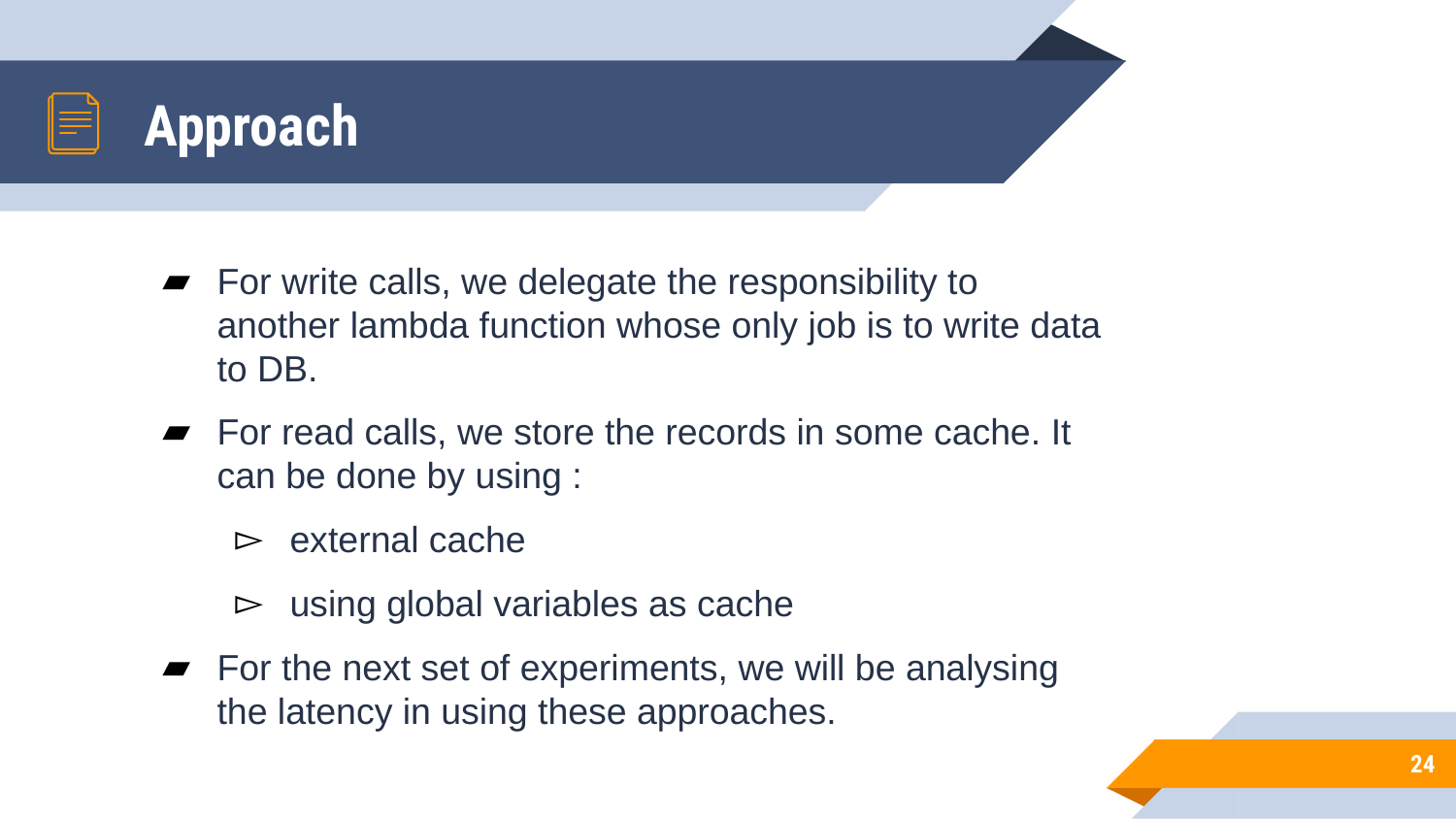

# Approach

For write calls, we delegate the responsibility to another lambda function whose only job is to write data to DB.
For read calls, we store the records in some cache. It can be done by using :
external cache
using global variables as cache
For the next set of experiments, we will be analysing the latency in using these approaches.
24